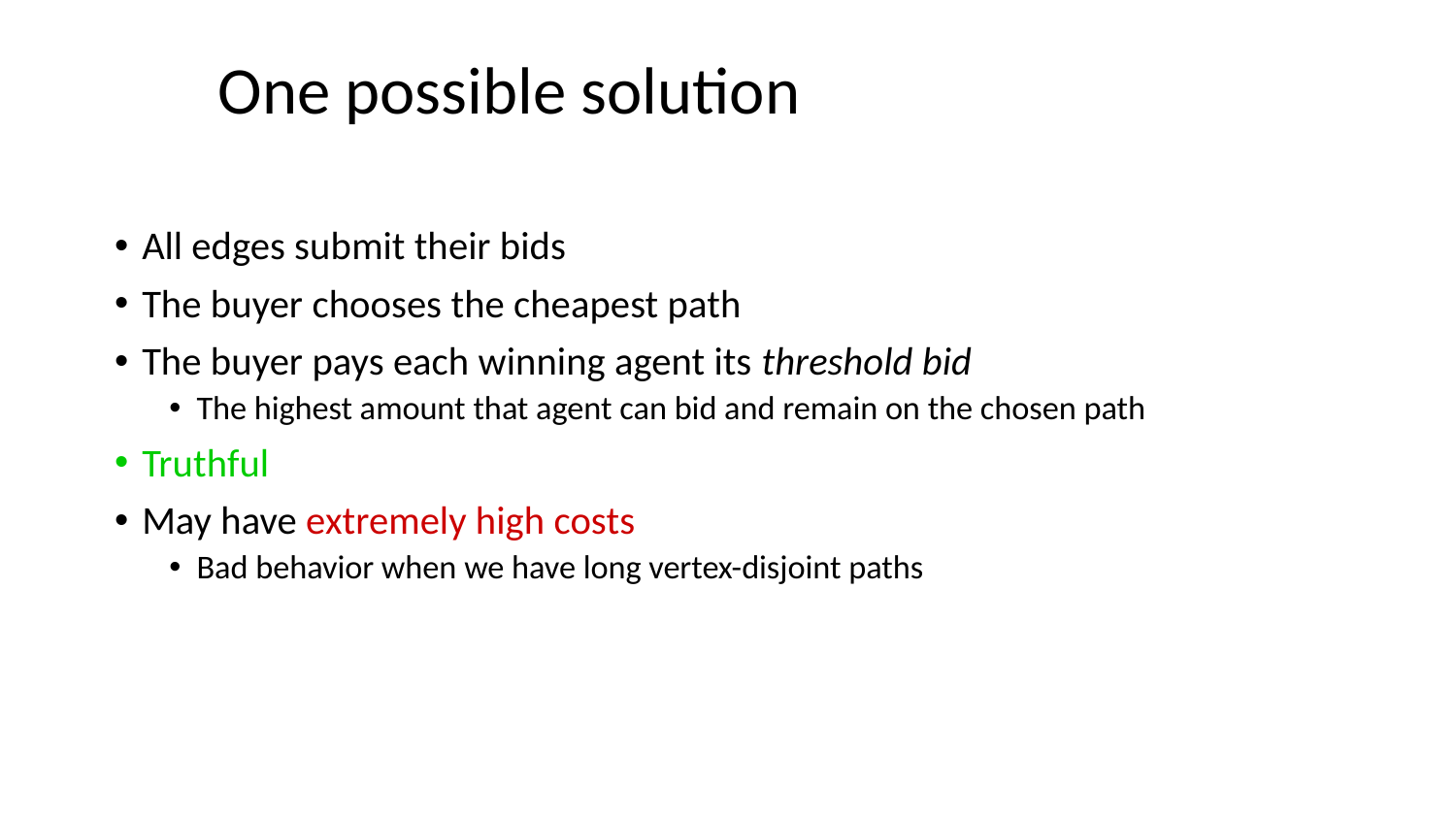

# One possible solution
All edges submit their bids
The buyer chooses the cheapest path
The buyer pays each winning agent its threshold bid
The highest amount that agent can bid and remain on the chosen path
Truthful
May have extremely high costs
Bad behavior when we have long vertex-disjoint paths